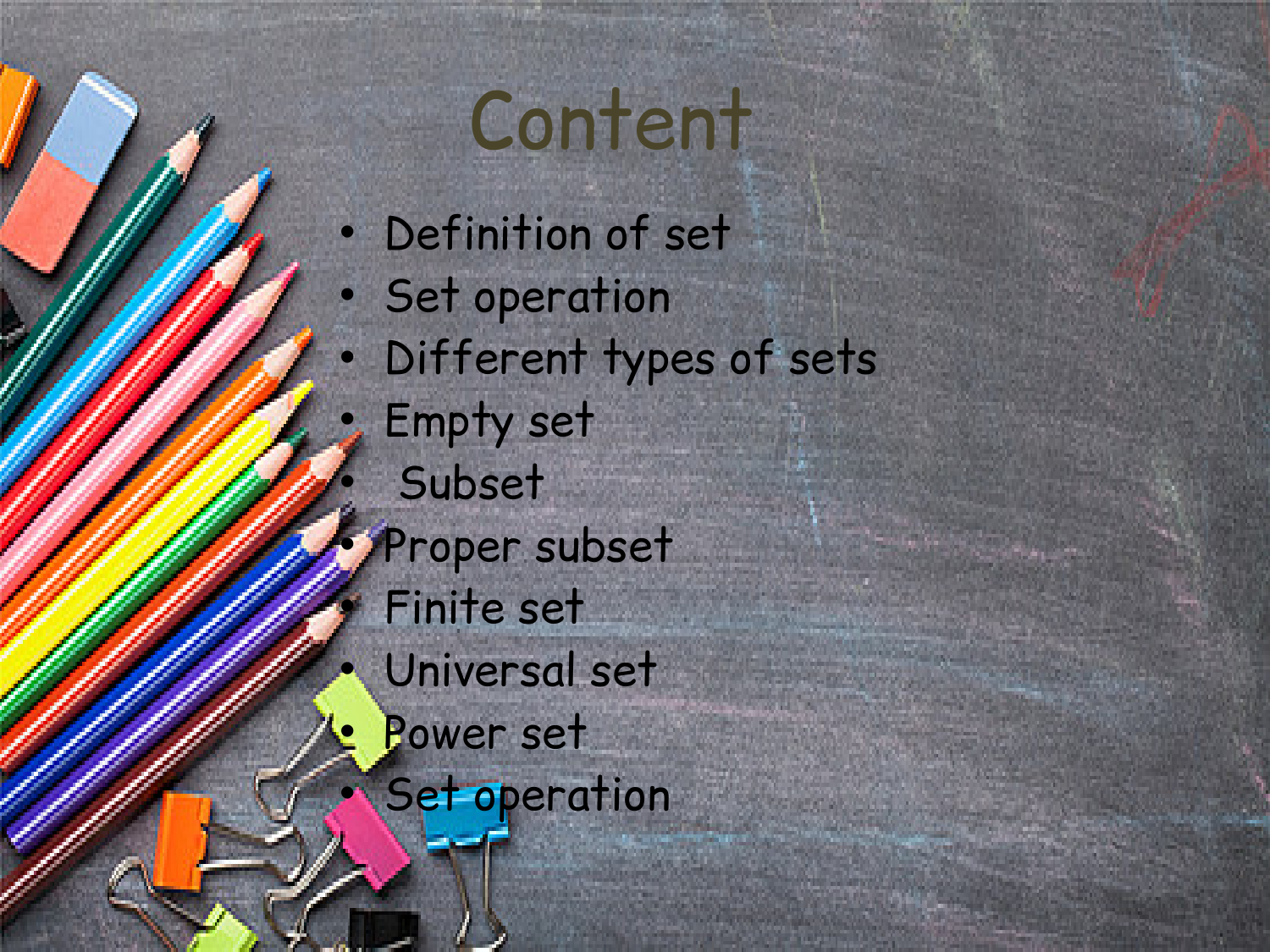

# Content
Definition of set
Set operation
Different types of sets
Empty set
 Subset
Proper subset
Finite set
Universal set
Power set
Set operation